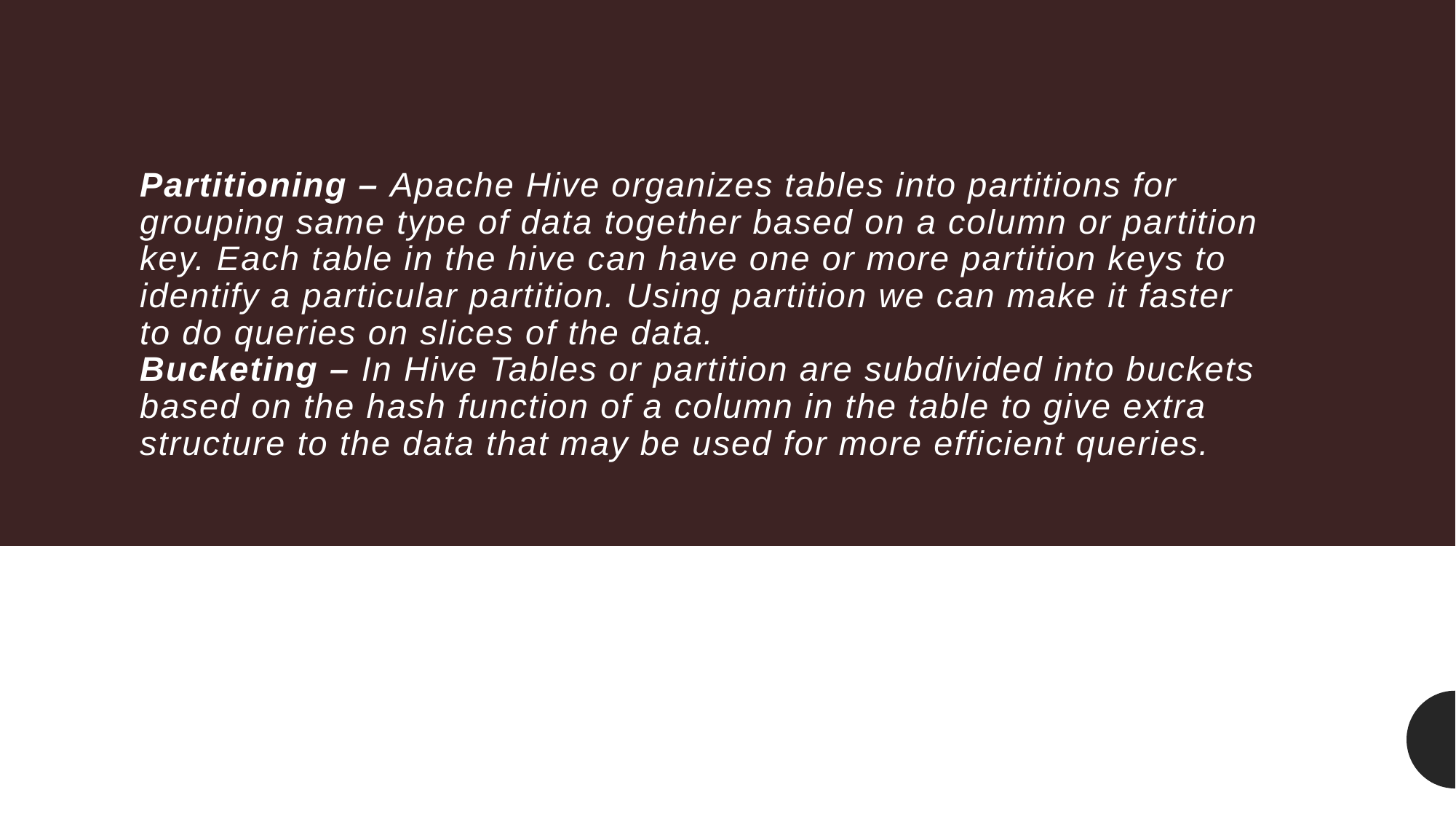

# Partitioning – Apache Hive organizes tables into partitions for grouping same type of data together based on a column or partition key. Each table in the hive can have one or more partition keys to identify a particular partition. Using partition we can make it faster to do queries on slices of the data. Bucketing – In Hive Tables or partition are subdivided into buckets based on the hash function of a column in the table to give extra structure to the data that may be used for more efficient queries.